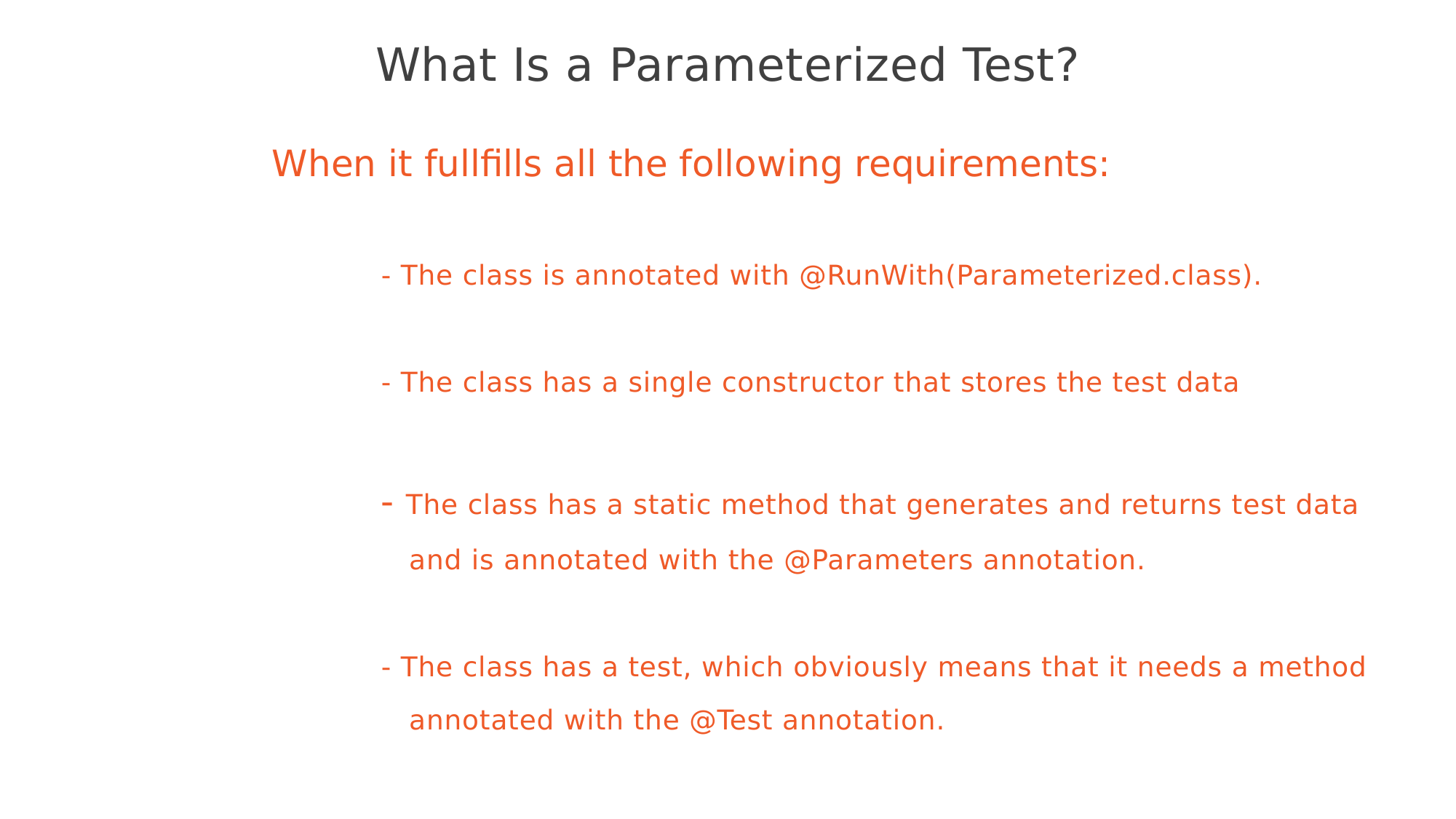

# What Is a Parameterized Test?
When it fullfills all the following requirements:

	- The class is annotated with @RunWith(Parameterized.class).

	- The class has a single constructor that stores the test data

	- The class has a static method that generates and returns test data   	   and is annotated with the @Parameters annotation.

	- The class has a test, which obviously means that it needs a method          	   annotated with the @Test annotation.

16